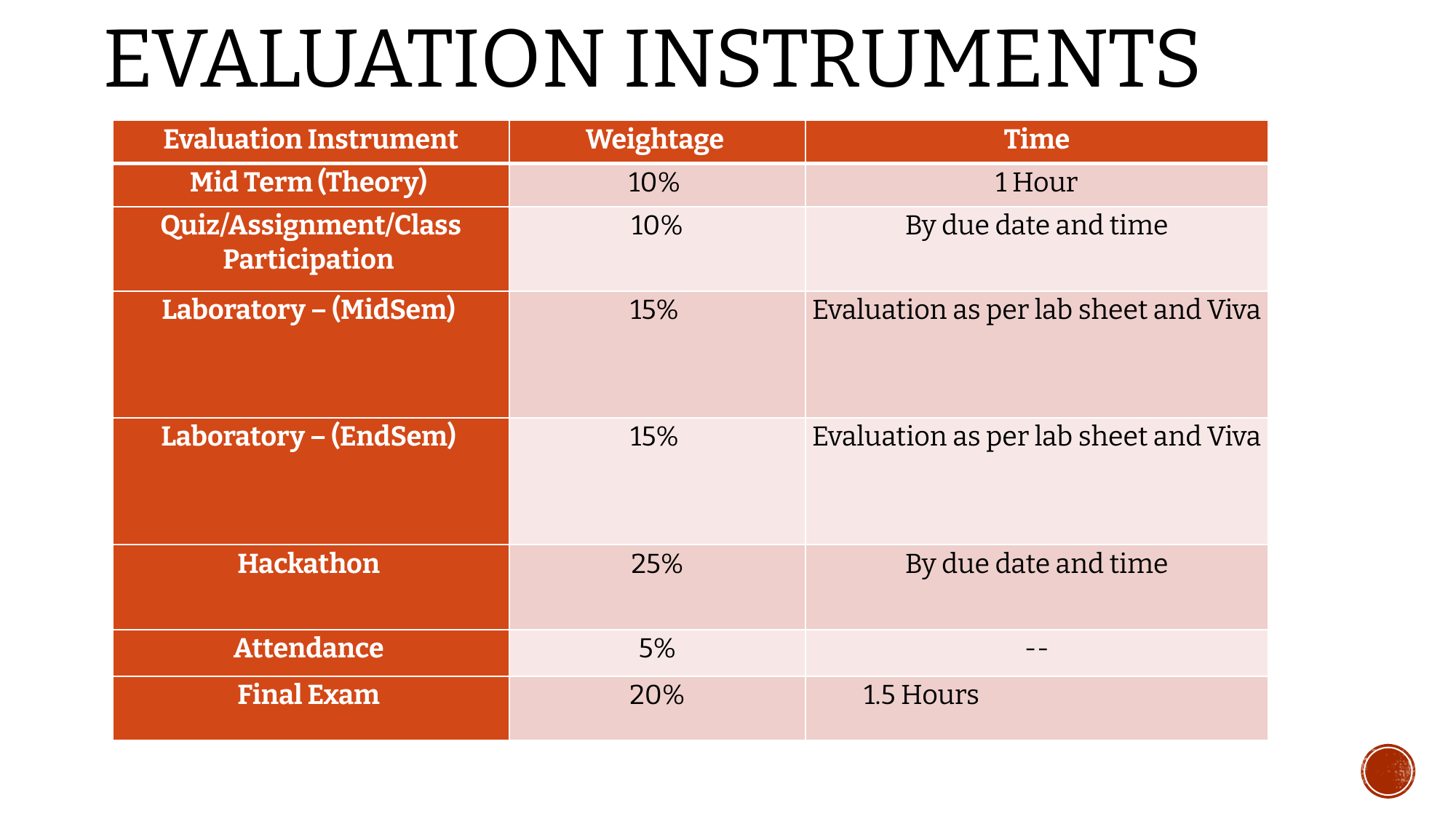

# Evaluation Instruments
| Evaluation Instrument | Weightage | Time |
| --- | --- | --- |
| Mid Term (Theory) | 10% | 1 Hour |
| Quiz/Assignment/Class Participation | 10% | By due date and time |
| Laboratory – (MidSem) | 15% | Evaluation as per lab sheet and Viva |
| Laboratory – (EndSem) | 15% | Evaluation as per lab sheet and Viva |
| Hackathon | 25% | By due date and time |
| Attendance | 5% | -- |
| Final Exam | 20% | 1.5 Hours |